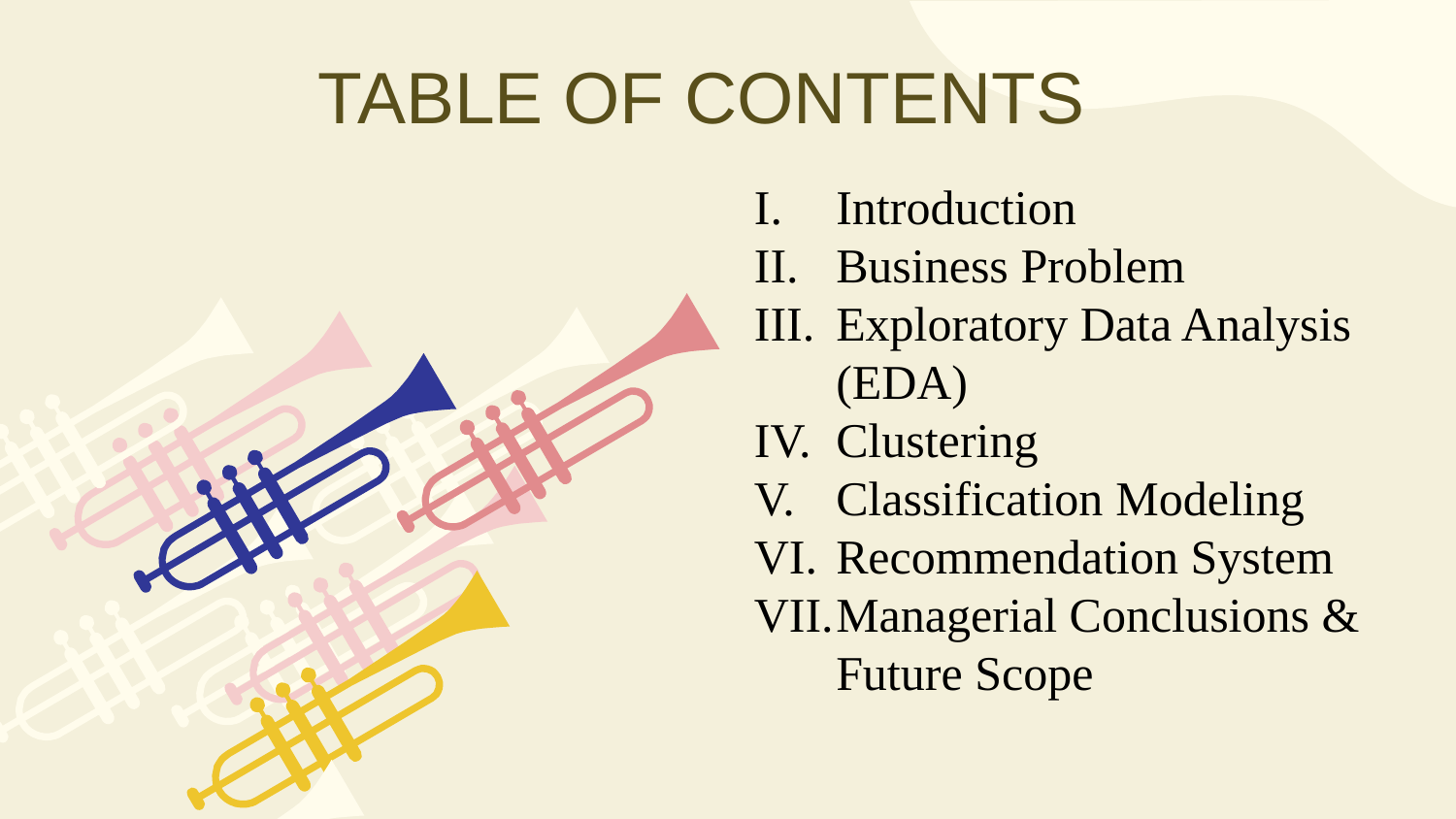

TABLE OF CONTENTS
Introduction
Business Problem
Exploratory Data Analysis (EDA)
Clustering
Classification Modeling
Recommendation System
Managerial Conclusions & Future Scope